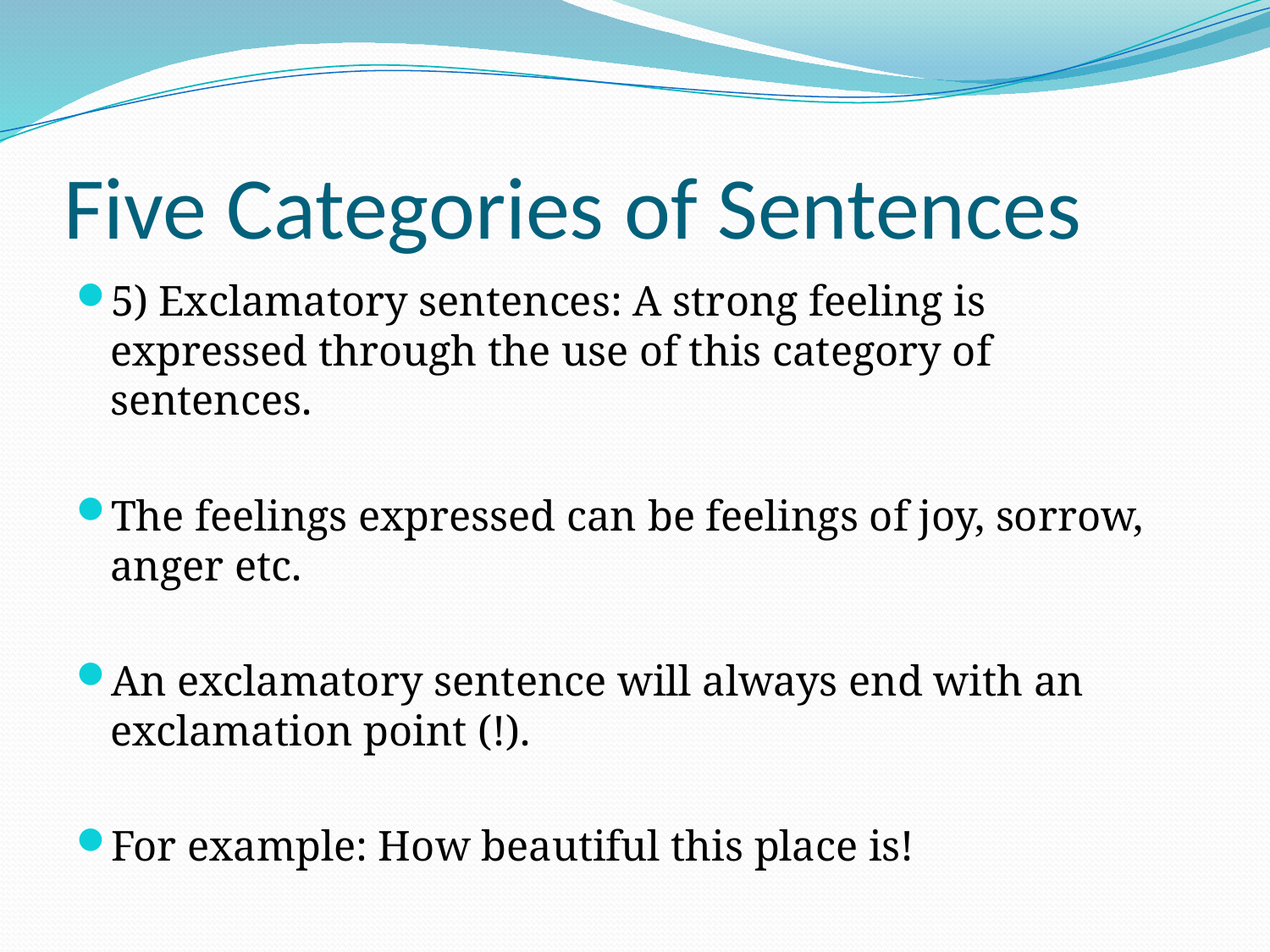

# Five Categories of Sentences
5) Exclamatory sentences: A strong feeling is expressed through the use of this category of sentences.

The feelings expressed can be feelings of joy, sorrow, anger etc.

An exclamatory sentence will always end with an exclamation point (!).

For example: How beautiful this place is!